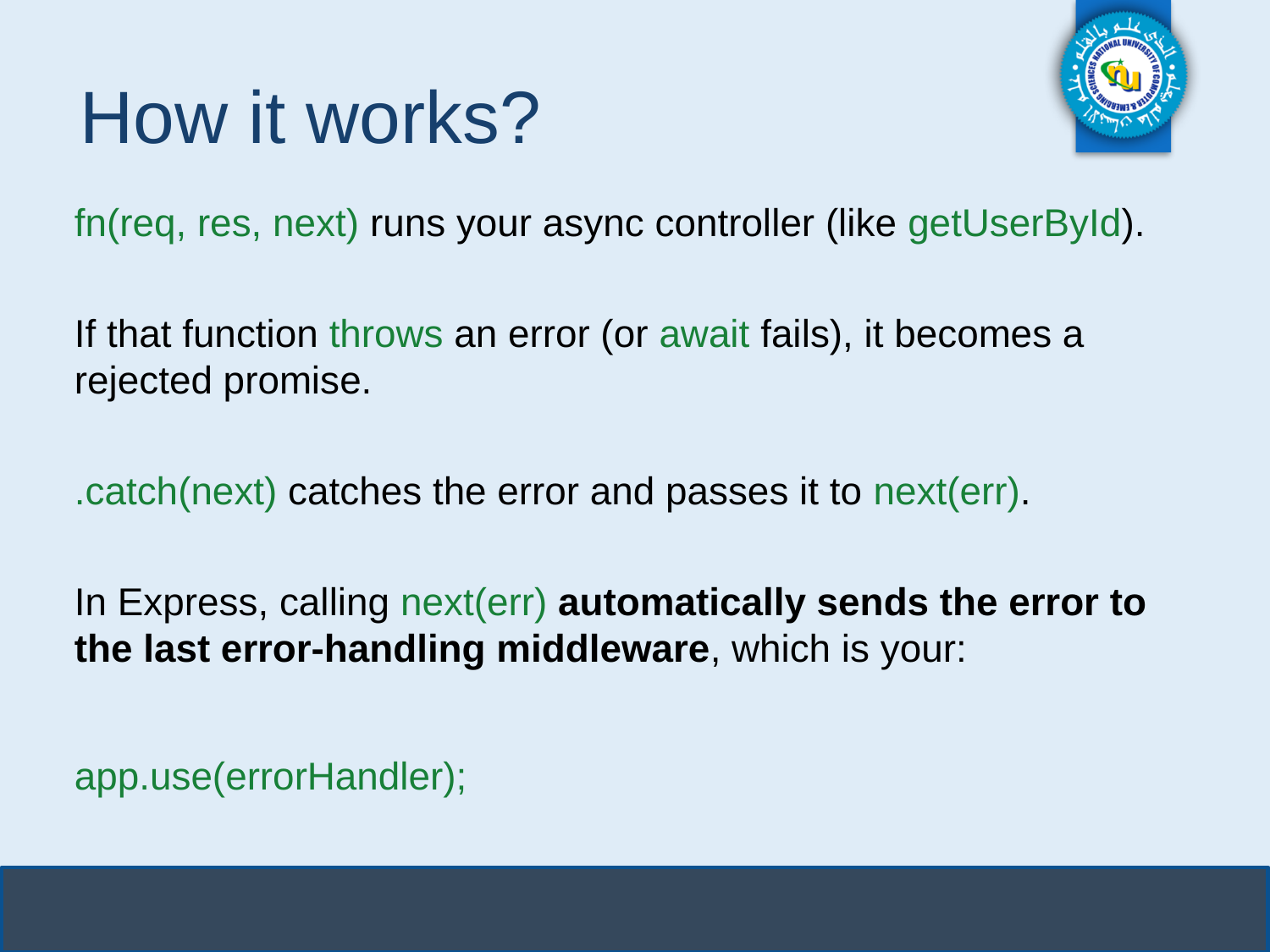

# How it works?
fn(req, res, next) runs your async controller (like getUserById).
If that function throws an error (or await fails), it becomes a rejected promise.
.catch(next) catches the error and passes it to next(err).
In Express, calling next(err) automatically sends the error to the last error-handling middleware, which is your:

app.use(errorHandler);